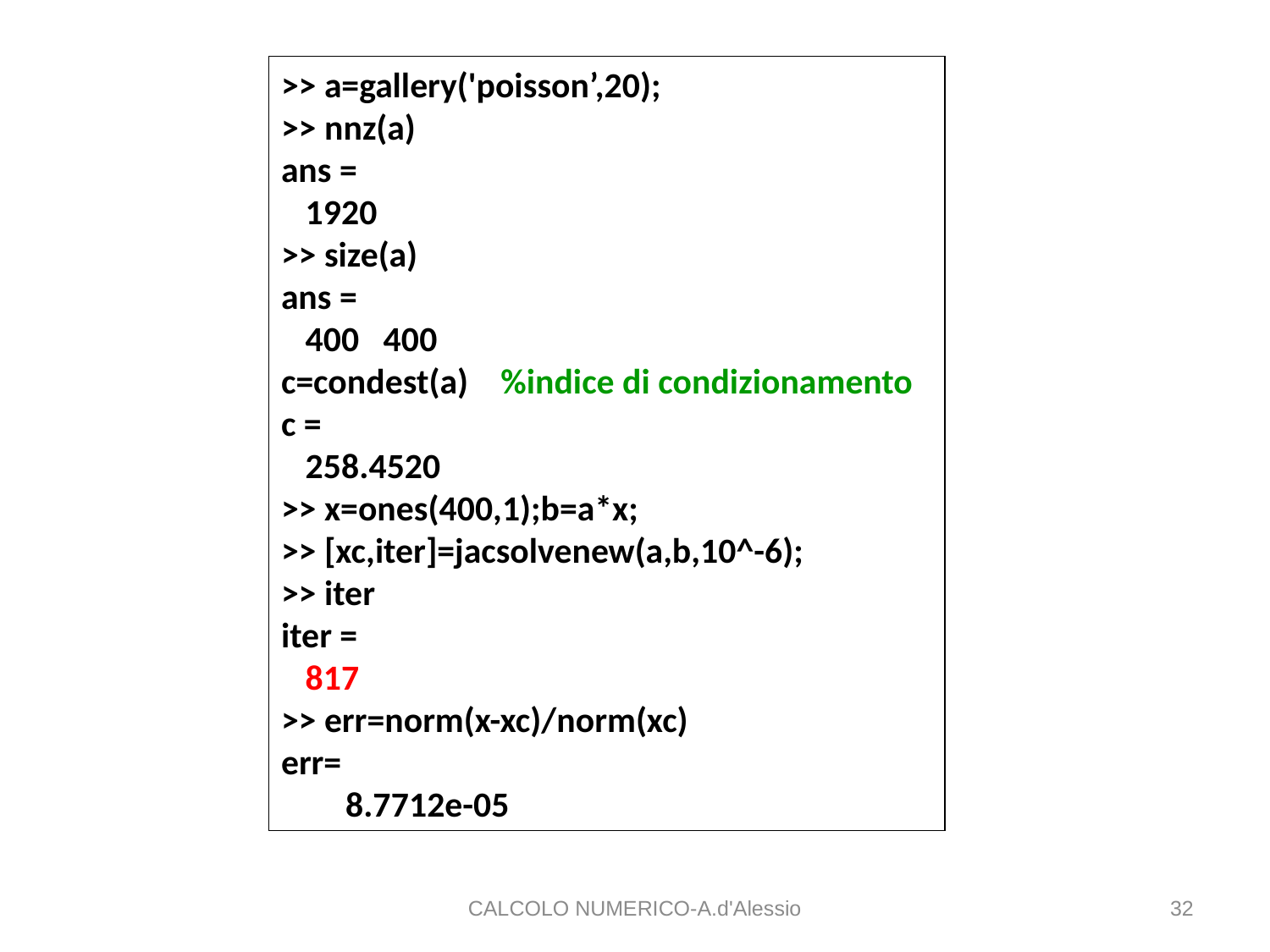

>> a=gallery('poisson’,20);
>> nnz(a)
ans =
   1920
>> size(a)
ans =
   400   400
c=condest(a)    %indice di condizionamento
c =
   258.4520
>> x=ones(400,1);b=a*x;
>> [xc,iter]=jacsolvenew(a,b,10^-6);
>> iter
iter =
   817
>> err=norm(x-xc)/norm(xc)
err=
        8.7712e-05
CALCOLO NUMERICO-A.d'Alessio
32